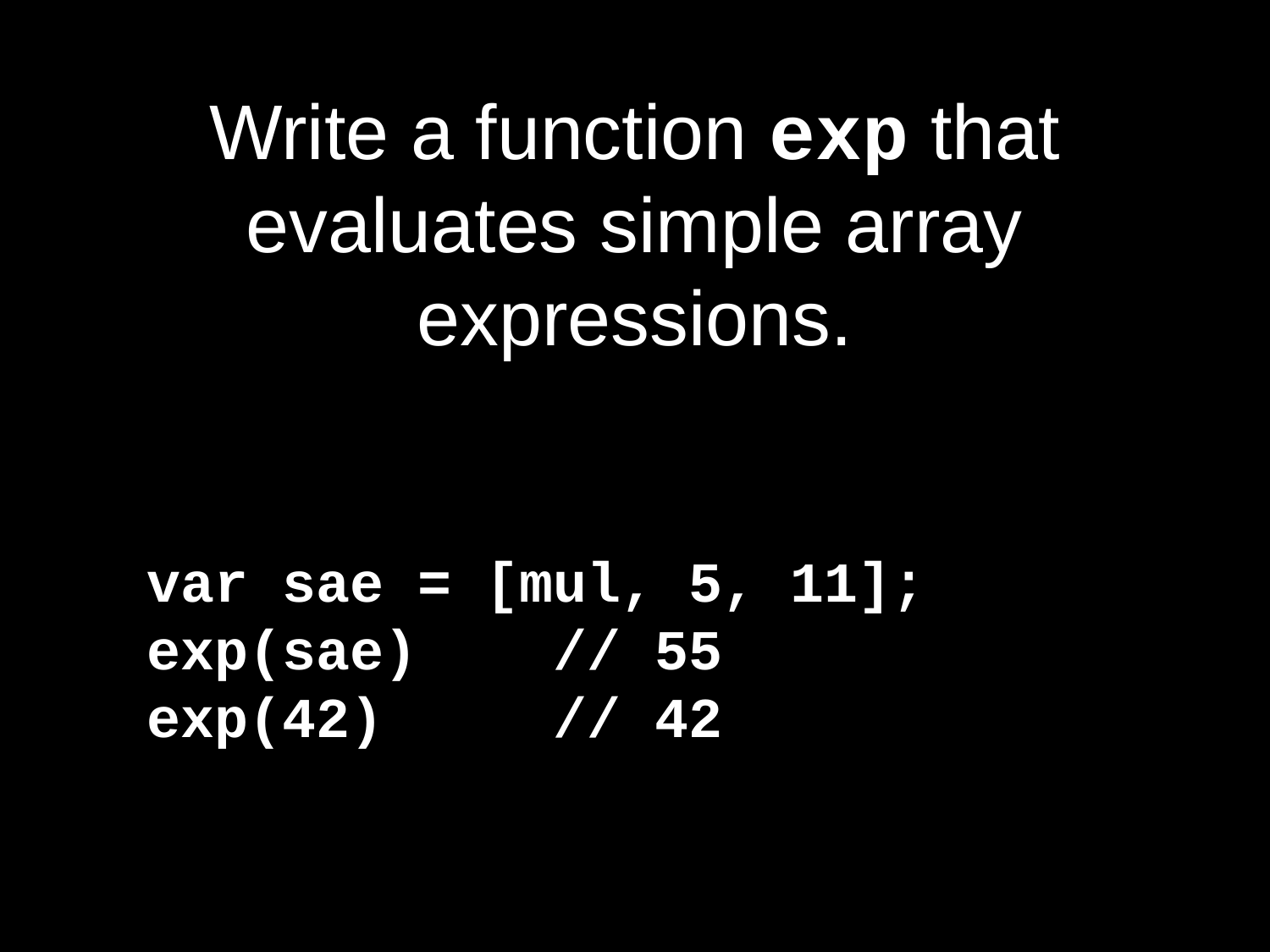

# Write a function exp that evaluates simple array expressions.
var sae = [mul, 5, 11];
exp(sae)    // 55
exp(42)     // 42